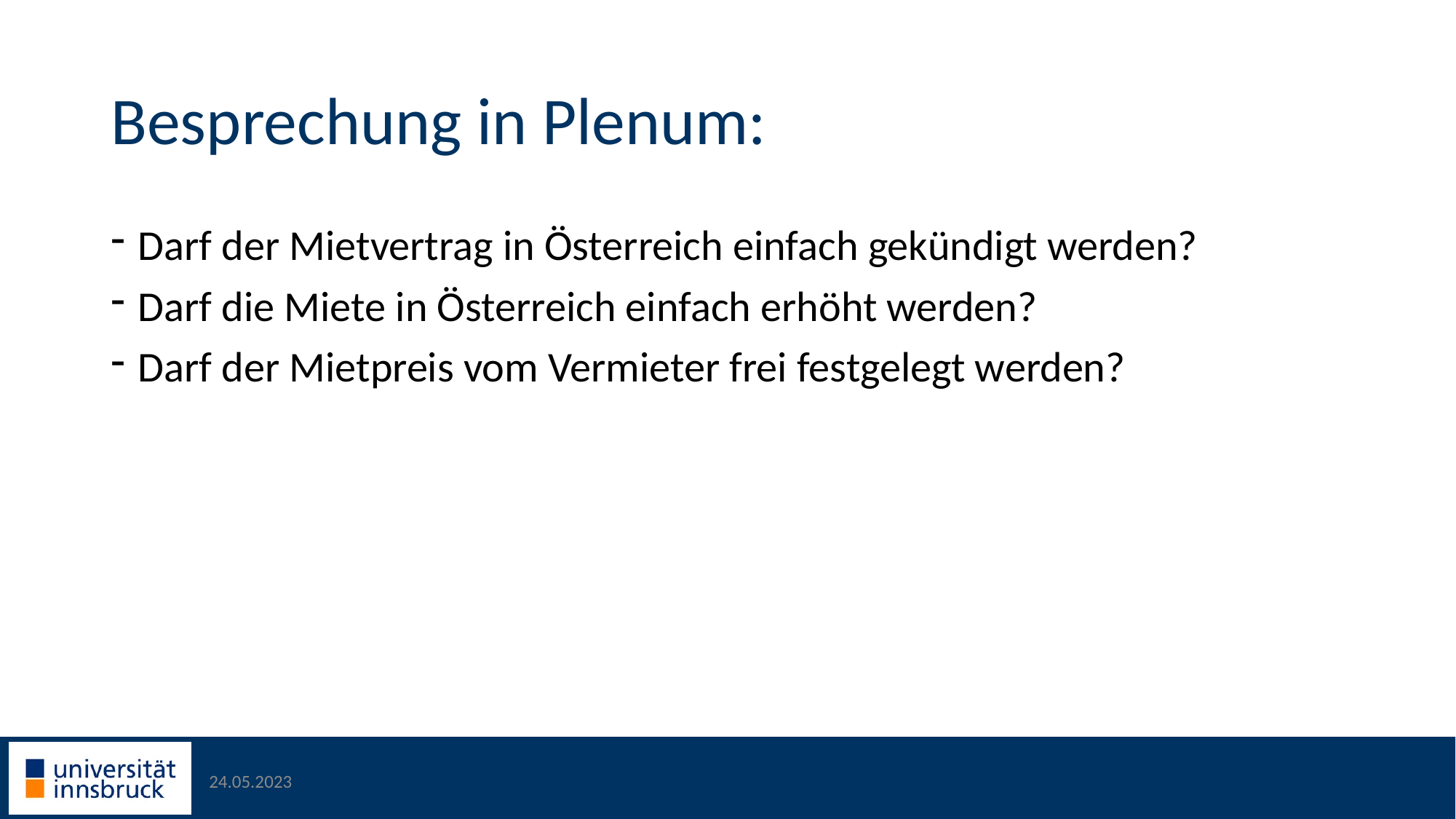

# Besprechung in Plenum:
Darf der Mietvertrag in Österreich einfach gekündigt werden?
Darf die Miete in Österreich einfach erhöht werden?
Darf der Mietpreis vom Vermieter frei festgelegt werden?
24.05.2023